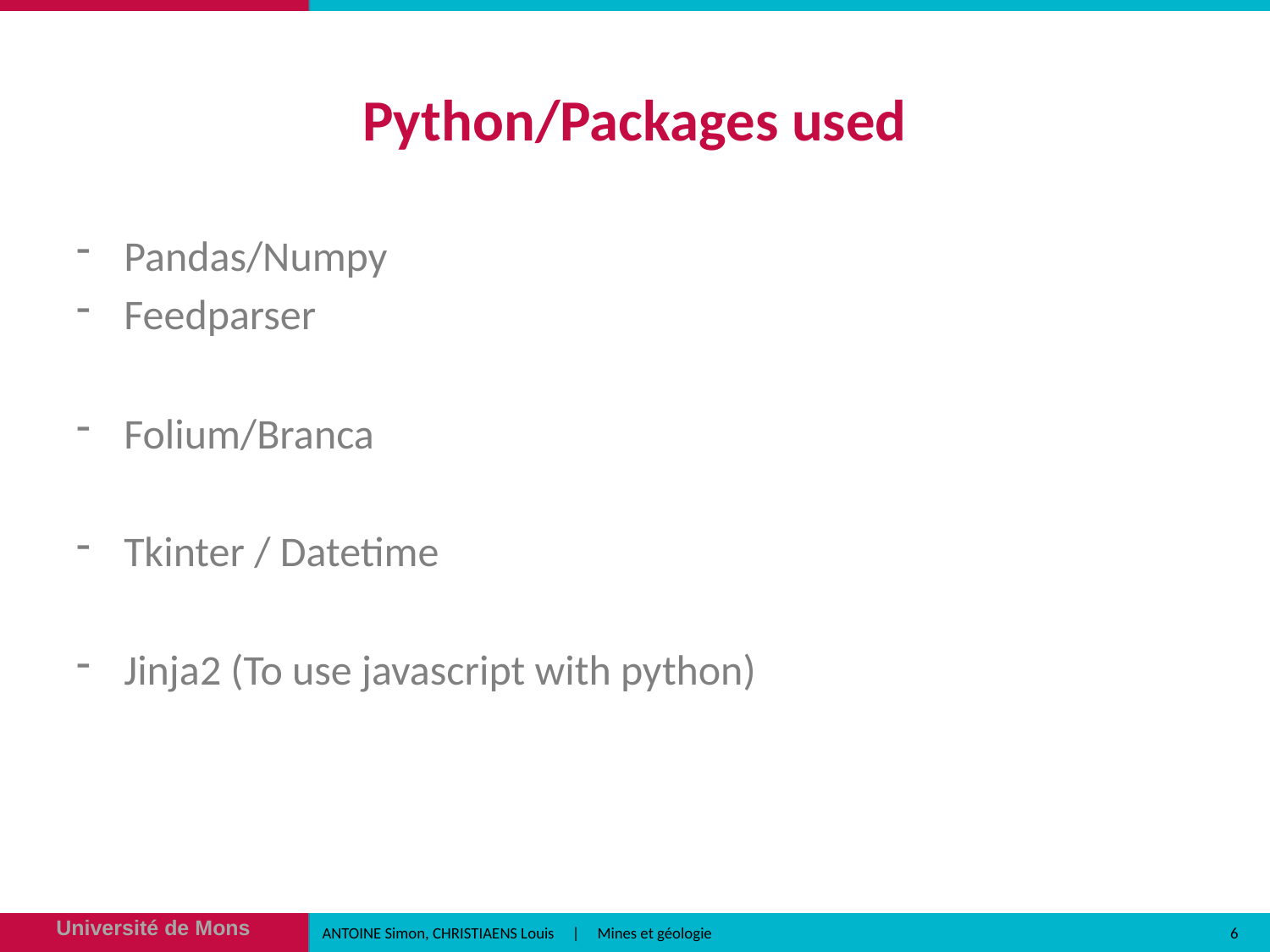

# Python/Packages used
Pandas/Numpy
Feedparser

Folium/Branca

Tkinter / Datetime

Jinja2 (To use javascript with python)
6
ANTOINE Simon, CHRISTIAENS Louis     |     Mines et géologie